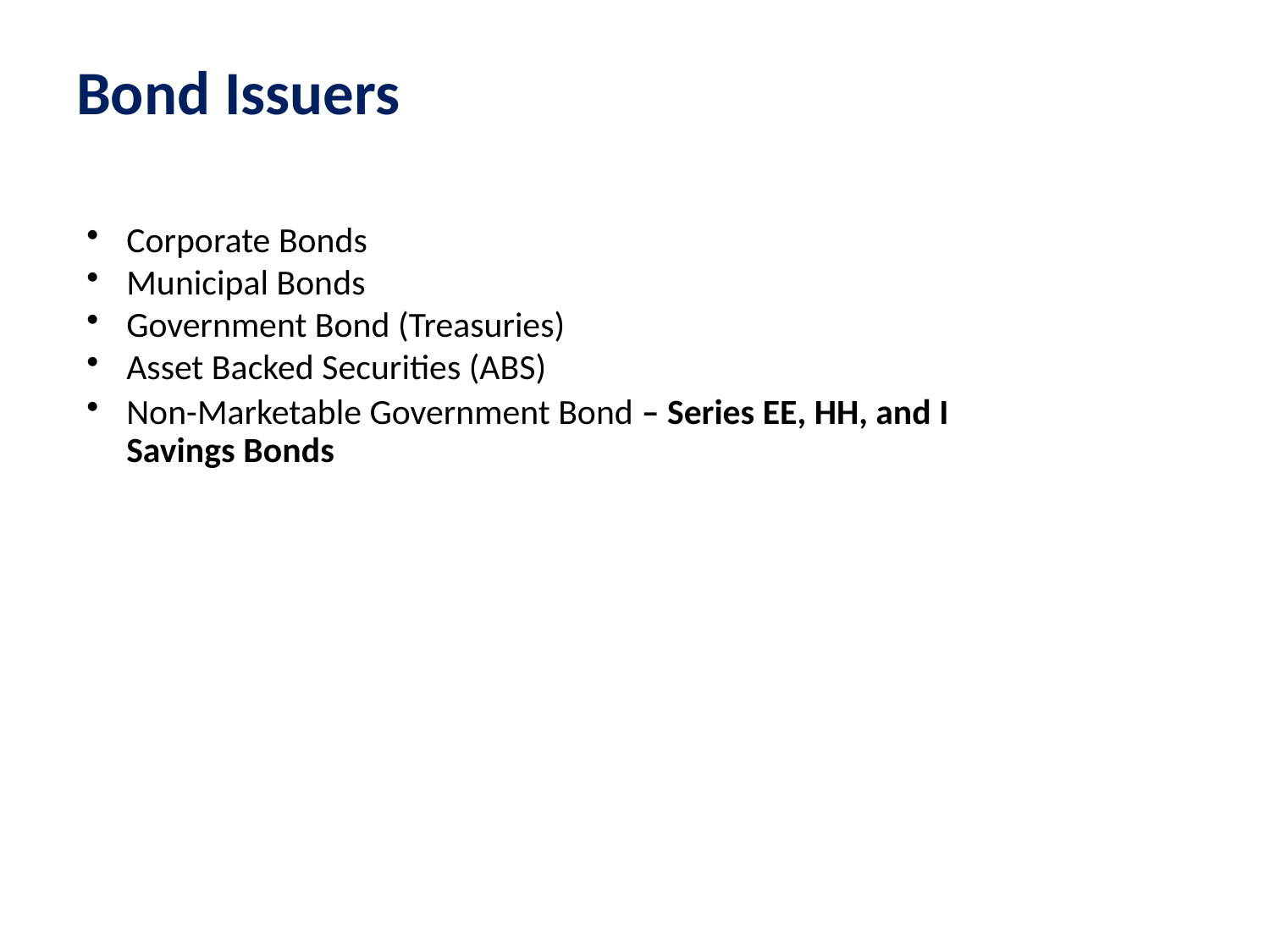

Bond Issuers
Corporate Bonds
Municipal Bonds
Government Bond (Treasuries)
Asset Backed Securities (ABS)
Non-Marketable Government Bond – Series EE, HH, and I Savings Bonds